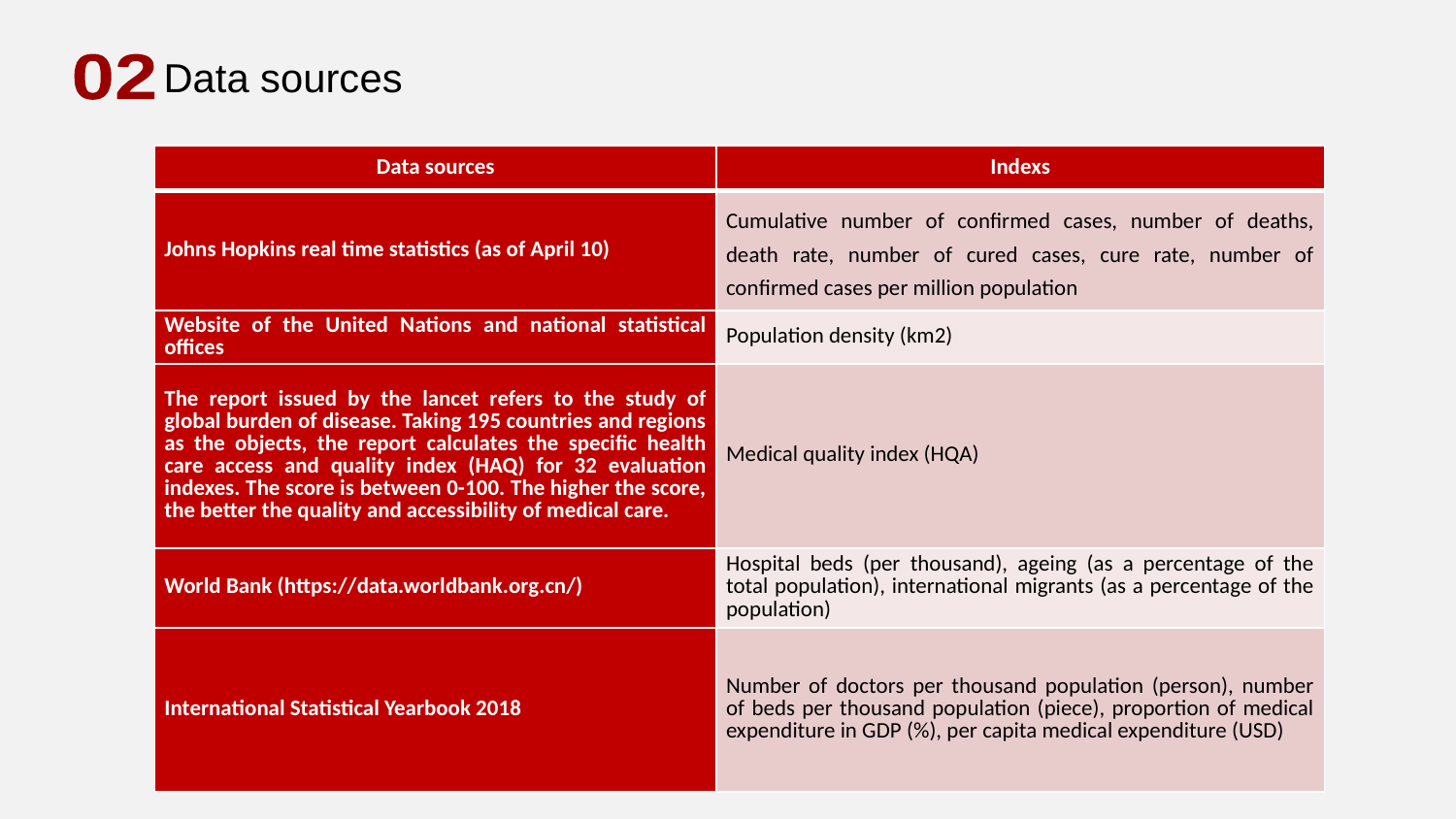

Data sources
02
| Data sources | Indexs |
| --- | --- |
| Johns Hopkins real time statistics (as of April 10) | Cumulative number of confirmed cases, number of deaths, death rate, number of cured cases, cure rate, number of confirmed cases per million population |
| Website of the United Nations and national statistical offices | Population density (km2) |
| The report issued by the lancet refers to the study of global burden of disease. Taking 195 countries and regions as the objects, the report calculates the specific health care access and quality index (HAQ) for 32 evaluation indexes. The score is between 0-100. The higher the score, the better the quality and accessibility of medical care. | Medical quality index (HQA) |
| World Bank (https://data.worldbank.org.cn/) | Hospital beds (per thousand), ageing (as a percentage of the total population), international migrants (as a percentage of the population) |
| International Statistical Yearbook 2018 | Number of doctors per thousand population (person), number of beds per thousand population (piece), proportion of medical expenditure in GDP (%), per capita medical expenditure (USD) |